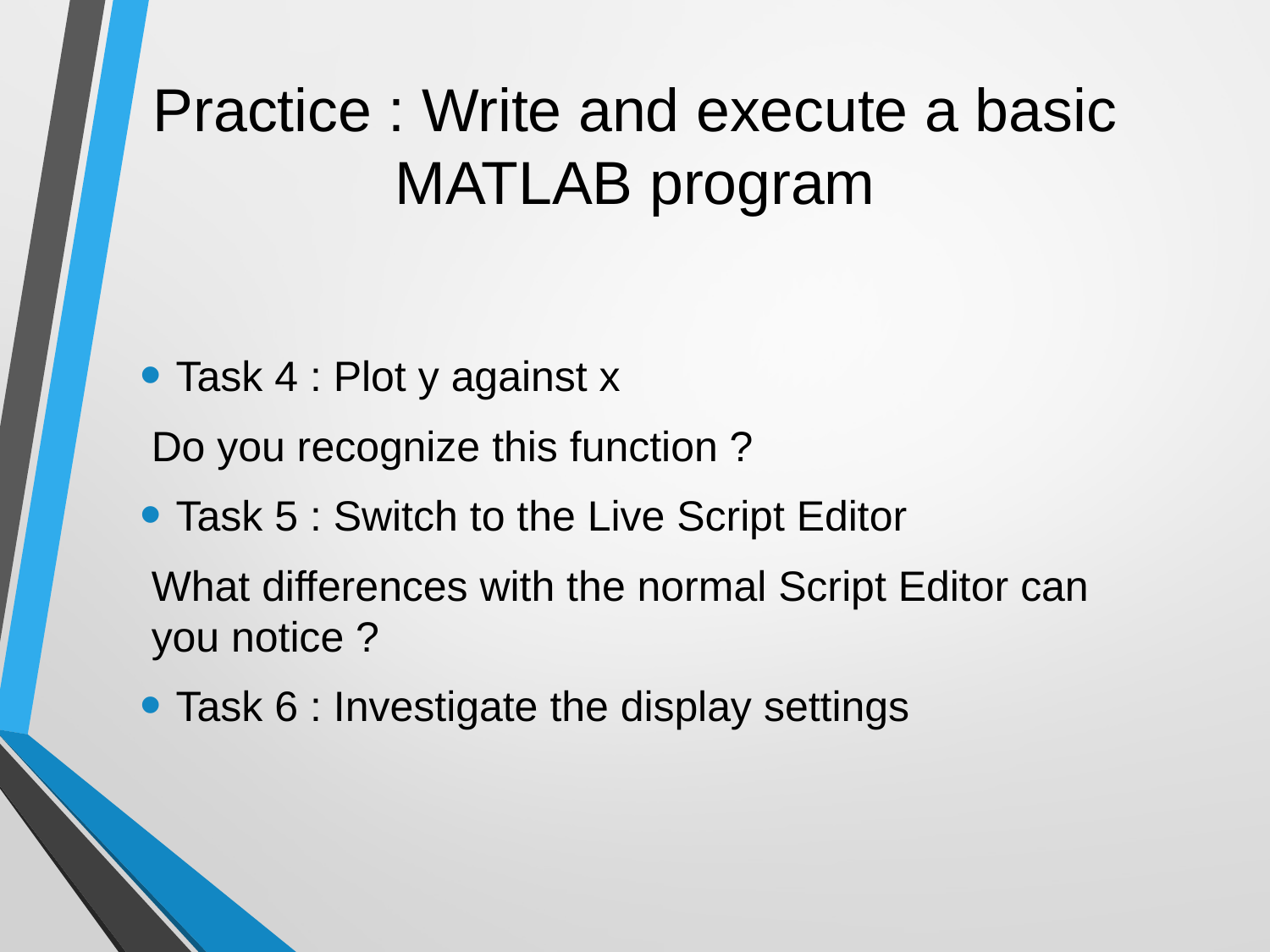

# Practice : Write and execute a basic MATLAB program
Task 4 : Plot y against x
Do you recognize this function ?
Task 5 : Switch to the Live Script Editor
What differences with the normal Script Editor can you notice ?
Task 6 : Investigate the display settings